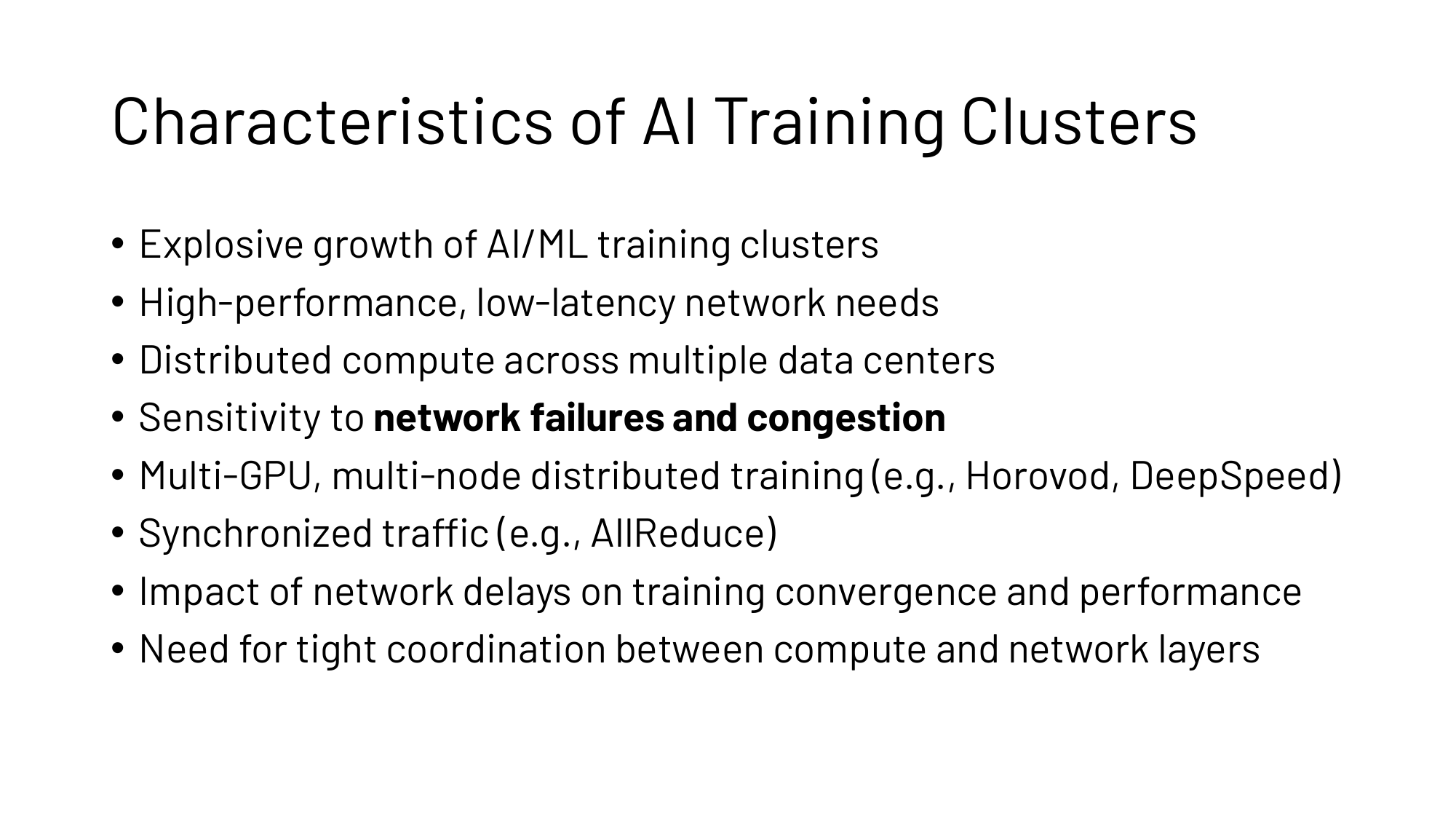

# Characteristics of AI Training Clusters
Explosive growth of AI/ML training clusters
High-performance, low-latency network needs
Distributed compute across multiple data centers
Sensitivity to network failures and congestion
Multi-GPU, multi-node distributed training (e.g., Horovod, DeepSpeed)
Synchronized traffic (e.g., AllReduce)
Impact of network delays on training convergence and performance
Need for tight coordination between compute and network layers